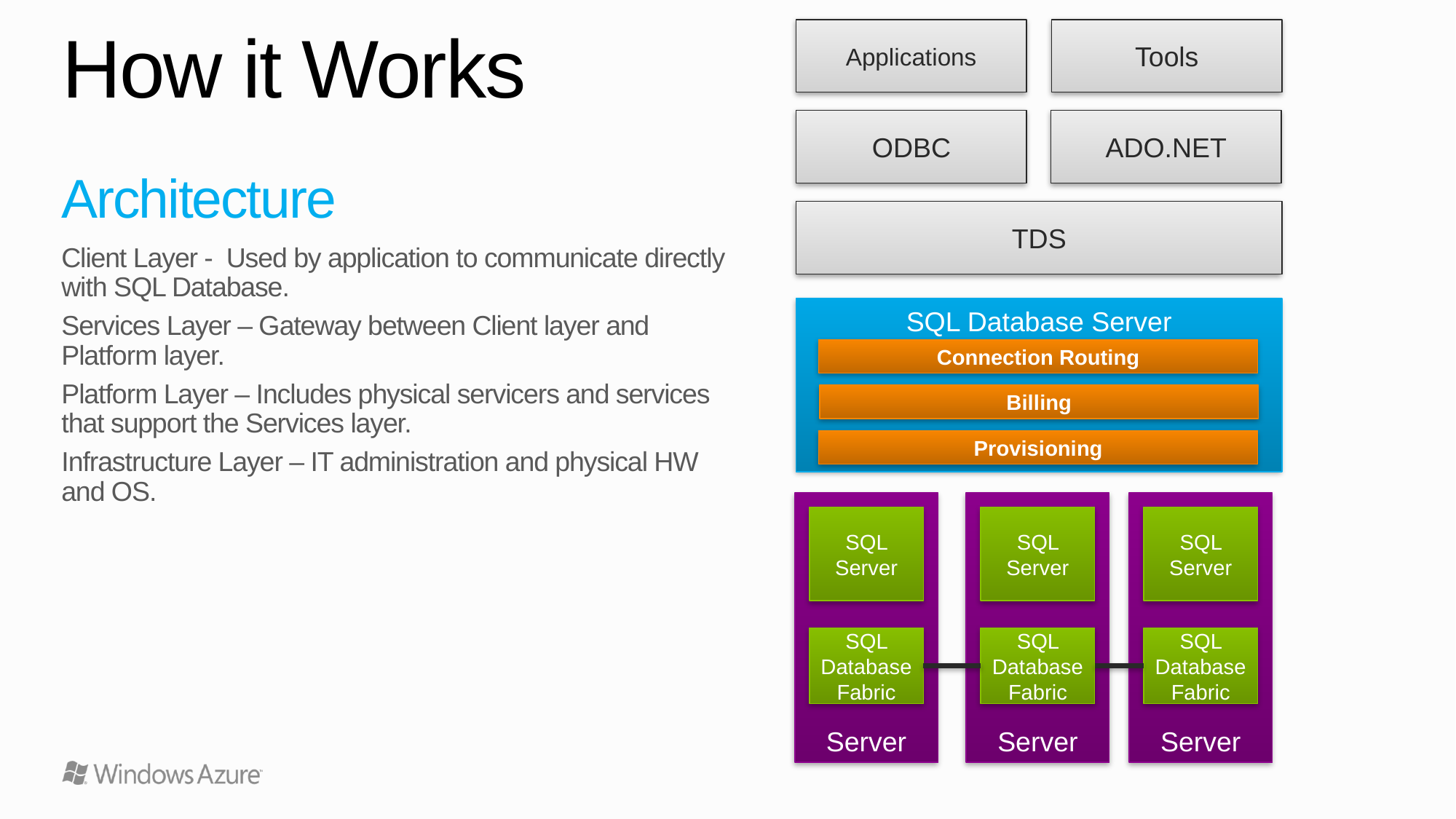

Applications
Tools
# How it Works
ODBC
ADO.NET
Architecture
Client Layer -  Used by application to communicate directly with SQL Database.
Services Layer – Gateway between Client layer and Platform layer.
Platform Layer – Includes physical servicers and services that support the Services layer.
Infrastructure Layer – IT administration and physical HW and OS.
TDS
SQL Database Server
Connection Routing
Billing
Provisioning
Server
Server
Server
SQL Server
SQL Server
SQL Server
SQL Database Fabric
SQL Database Fabric
SQL Database Fabric